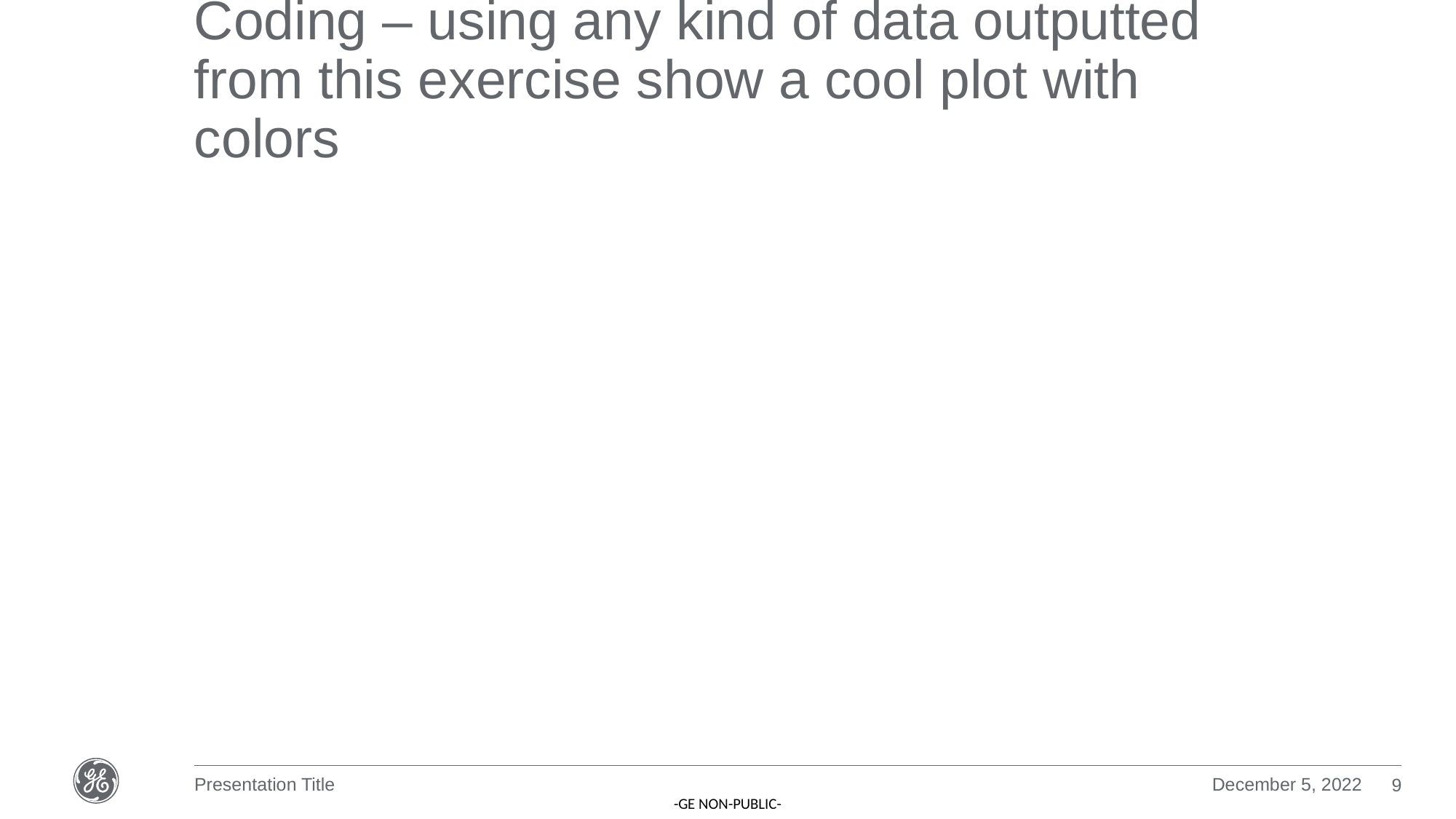

# Coding – using any kind of data outputted from this exercise show a cool plot with colors
December 5, 2022
Presentation Title
9